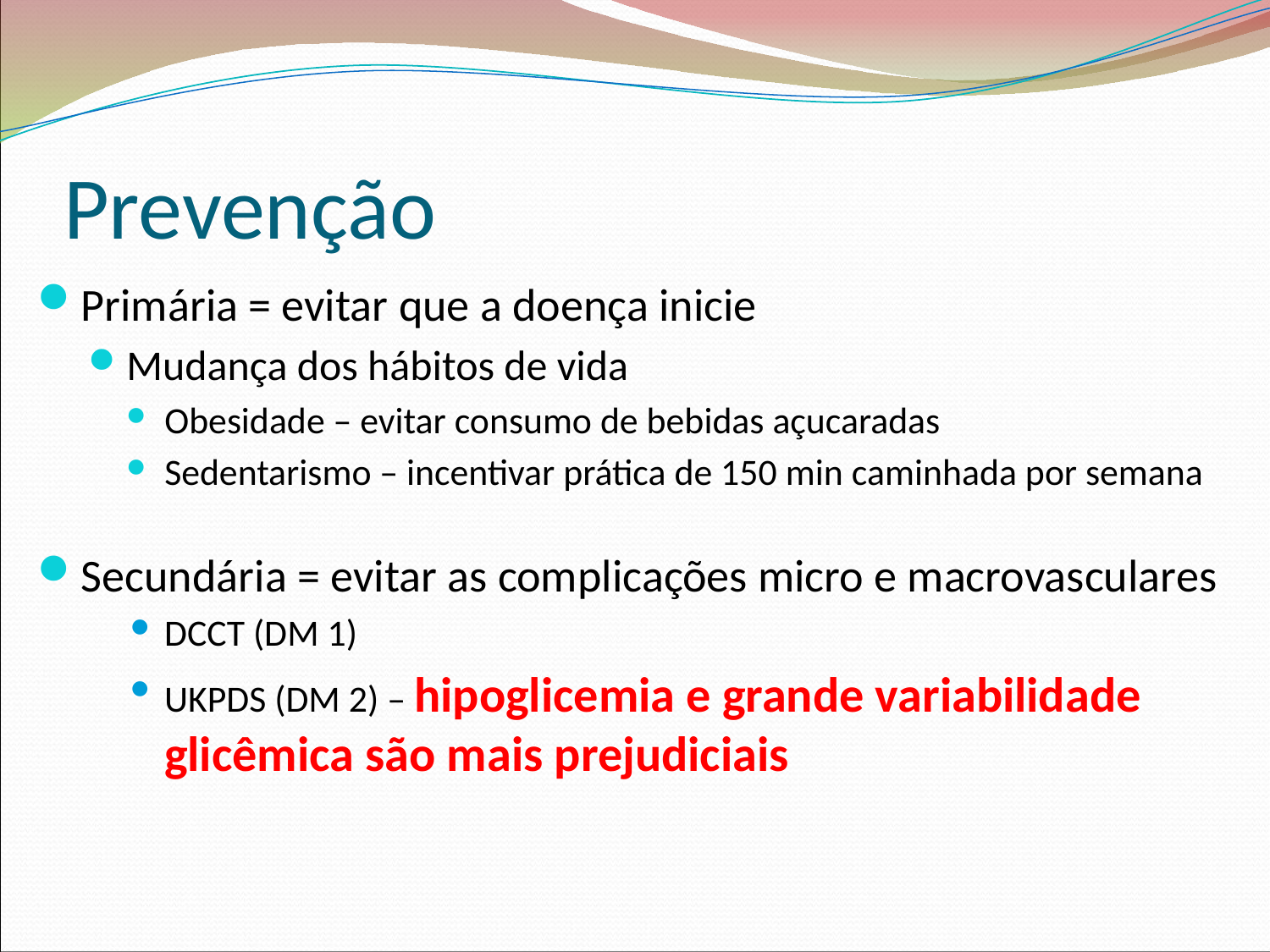

Prevenção
Primária = evitar que a doença inicie
Mudança dos hábitos de vida
Obesidade – evitar consumo de bebidas açucaradas
Sedentarismo – incentivar prática de 150 min caminhada por semana

Secundária = evitar as complicações micro e macrovasculares
DCCT (DM 1)
UKPDS (DM 2) – hipoglicemia e grande variabilidade glicêmica são mais prejudiciais